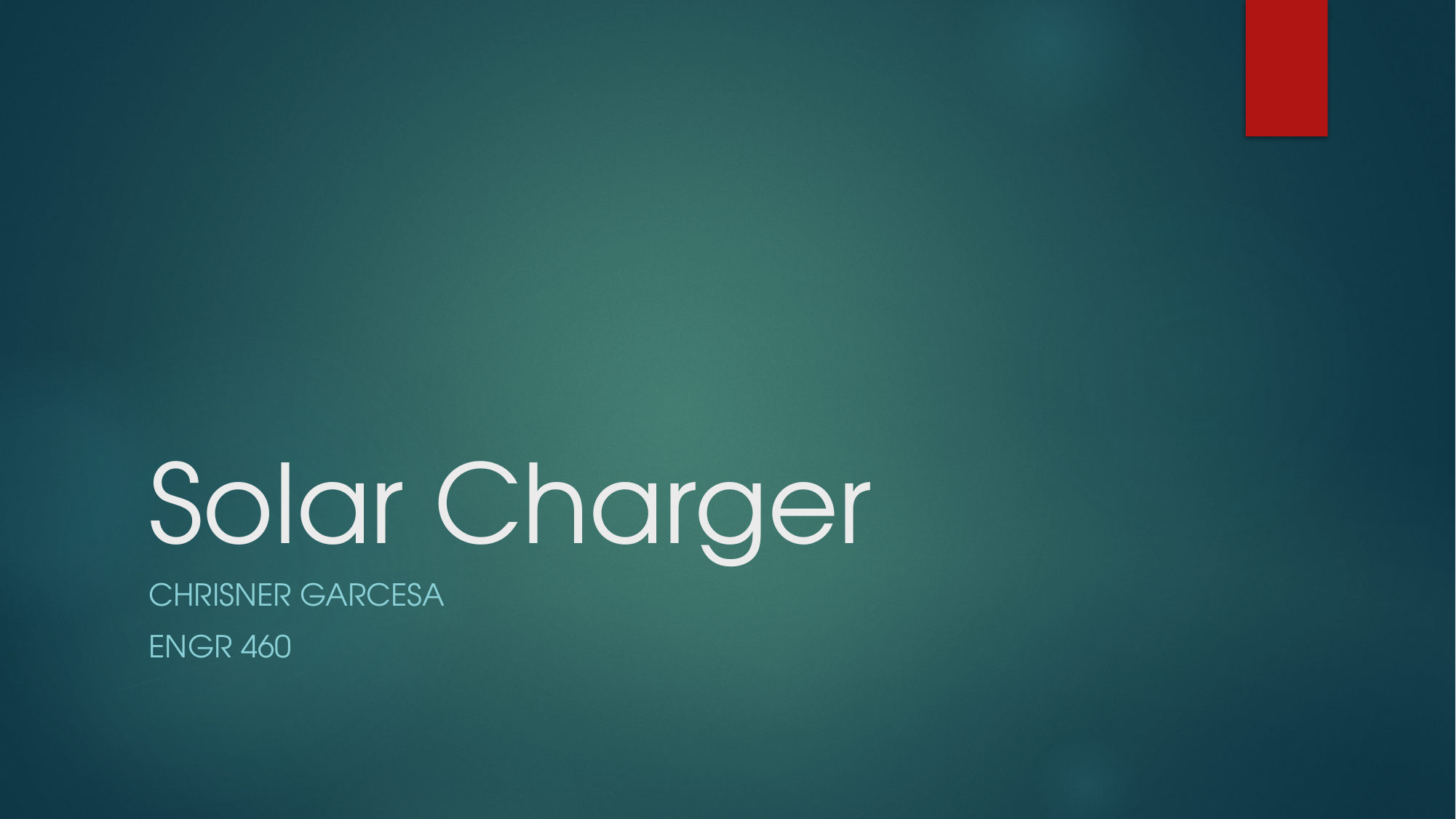

# Solar Charger
Chrisner Garcesa
Engr 460